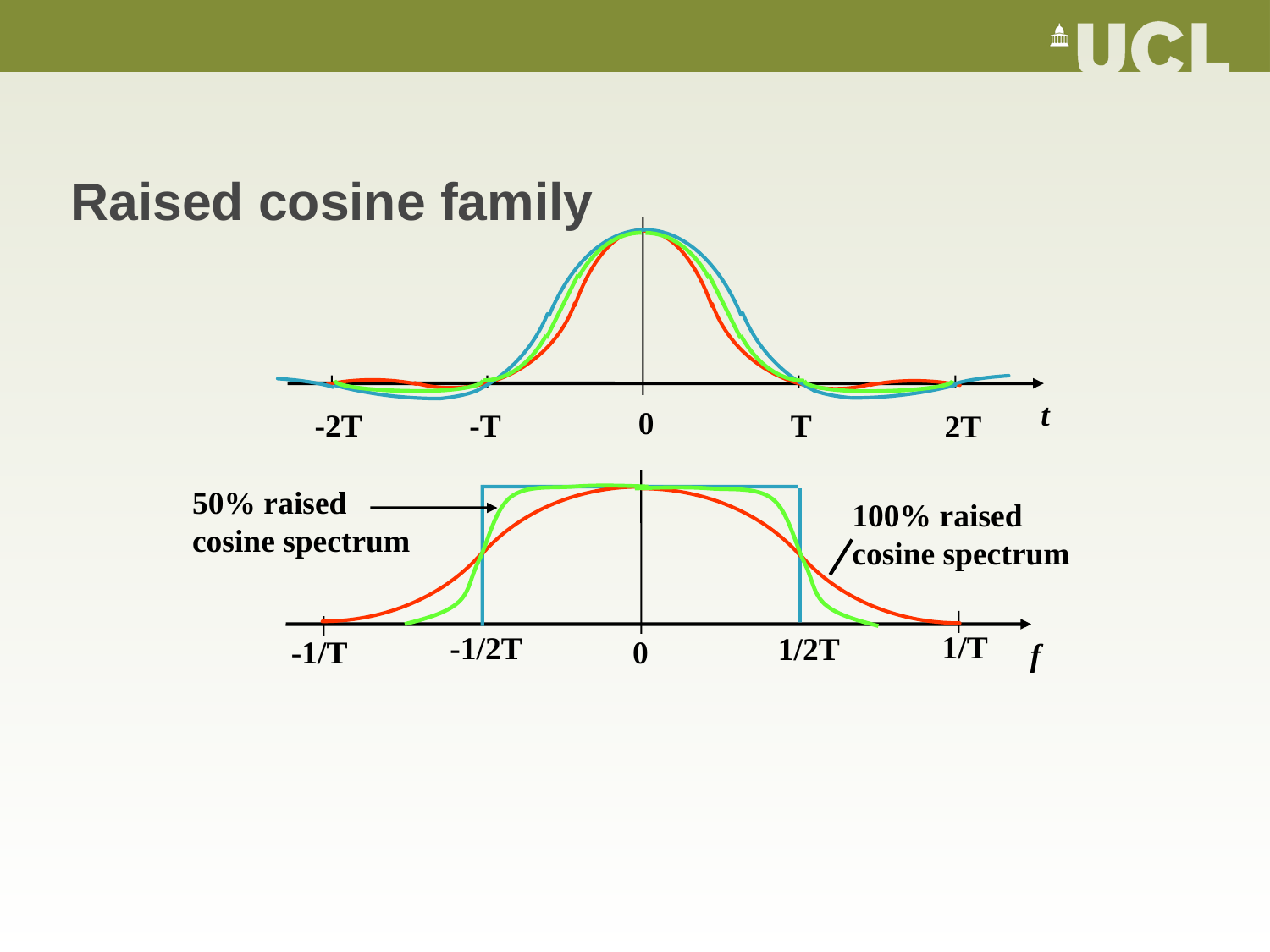

# Raised cosine family

100% raised cosine spectrum

50% raised cosine spectrum

t
0
-2T
-T
T
2T

1/T
-1/2T
1/2T

-1/T
0
f